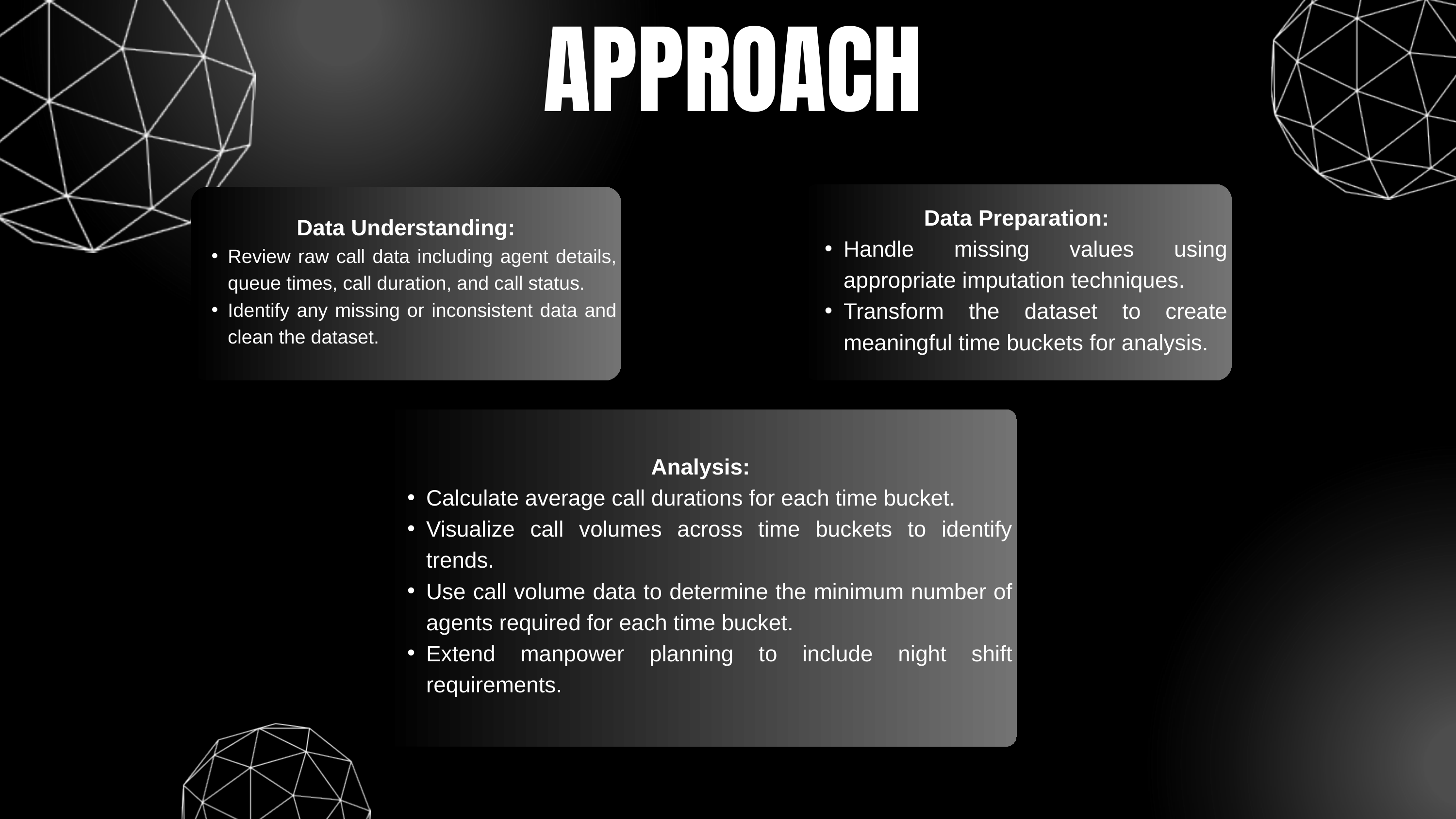

APPROACH

Data Preparation:
Handle missing values using appropriate imputation techniques.
Transform the dataset to create meaningful time buckets for analysis.

Data Understanding:
Review raw call data including agent details, queue times, call duration, and call status.
Identify any missing or inconsistent data and clean the dataset.

Analysis:
Calculate average call durations for each time bucket.
Visualize call volumes across time buckets to identify trends.
Use call volume data to determine the minimum number of agents required for each time bucket.
Extend manpower planning to include night shift requirements.